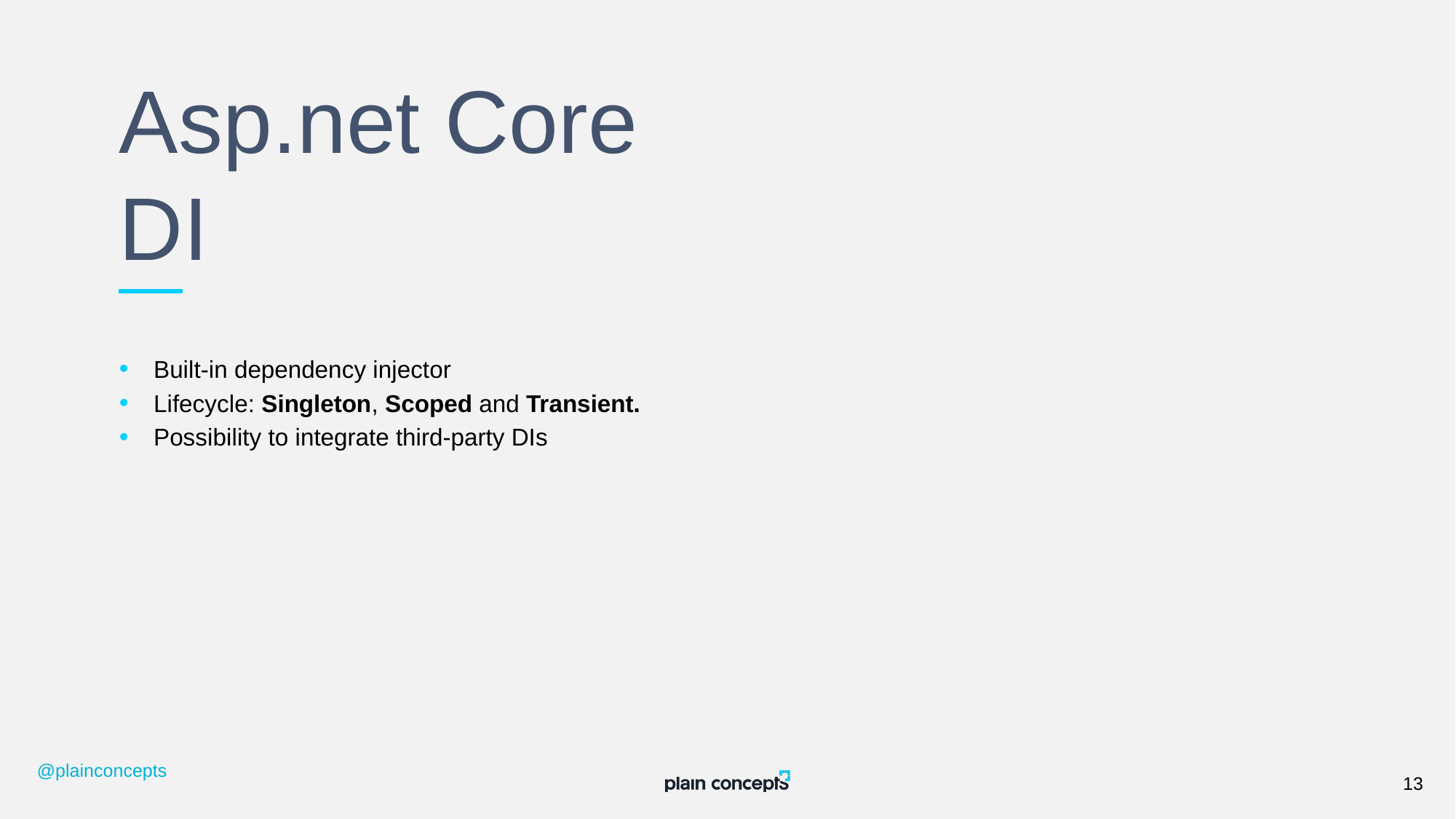

# Asp.net Core DI
Built-in dependency injector
Lifecycle: Singleton, Scoped and Transient.
Possibility to integrate third-party DIs
@plainconcepts

13